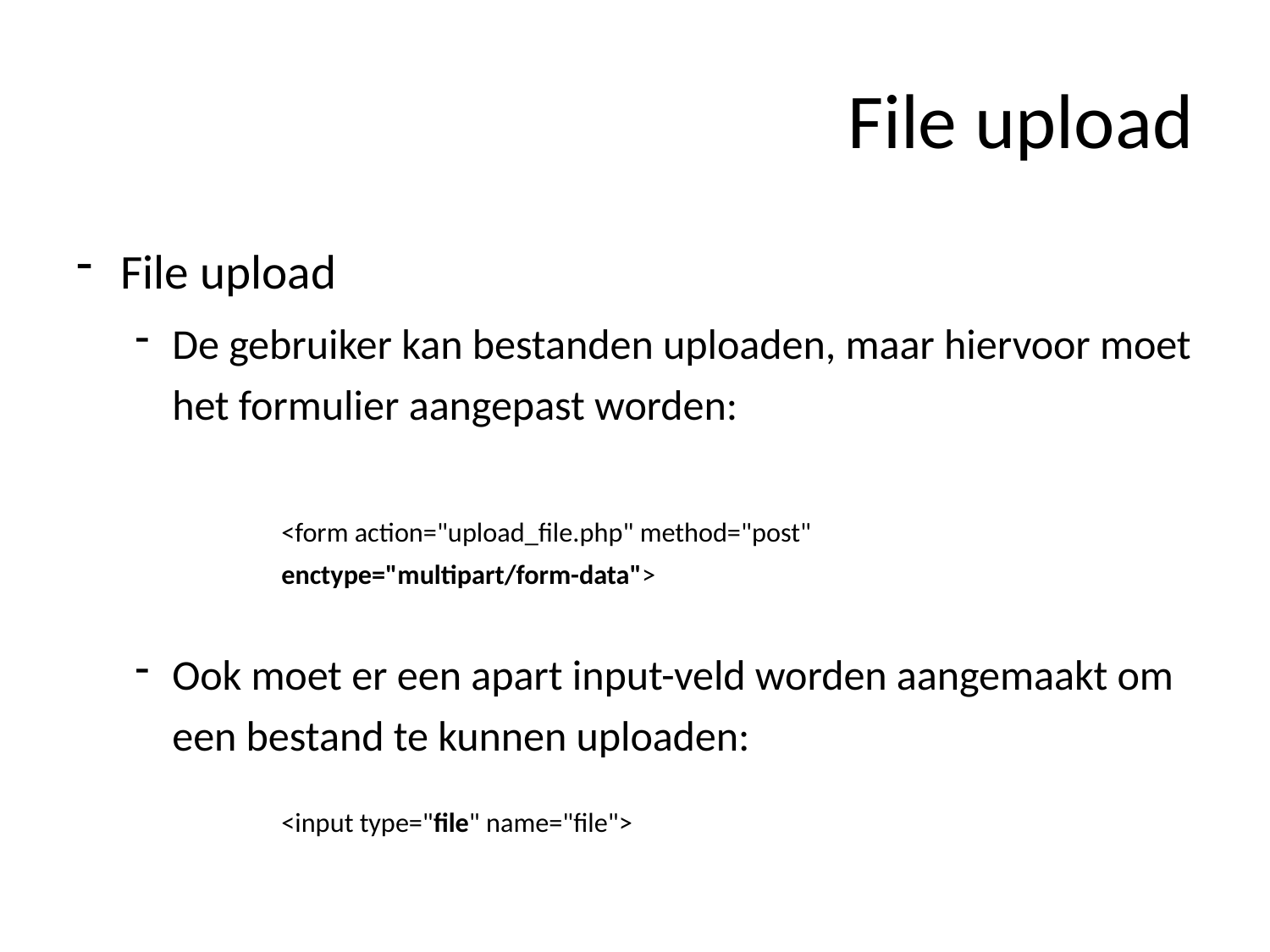

# File upload
File upload
De gebruiker kan bestanden uploaden, maar hiervoor moet het formulier aangepast worden:
		<form action="upload_file.php" method="post"
		enctype="multipart/form-data">
Ook moet er een apart input-veld worden aangemaakt om een bestand te kunnen uploaden:
		<input type="file" name="file">